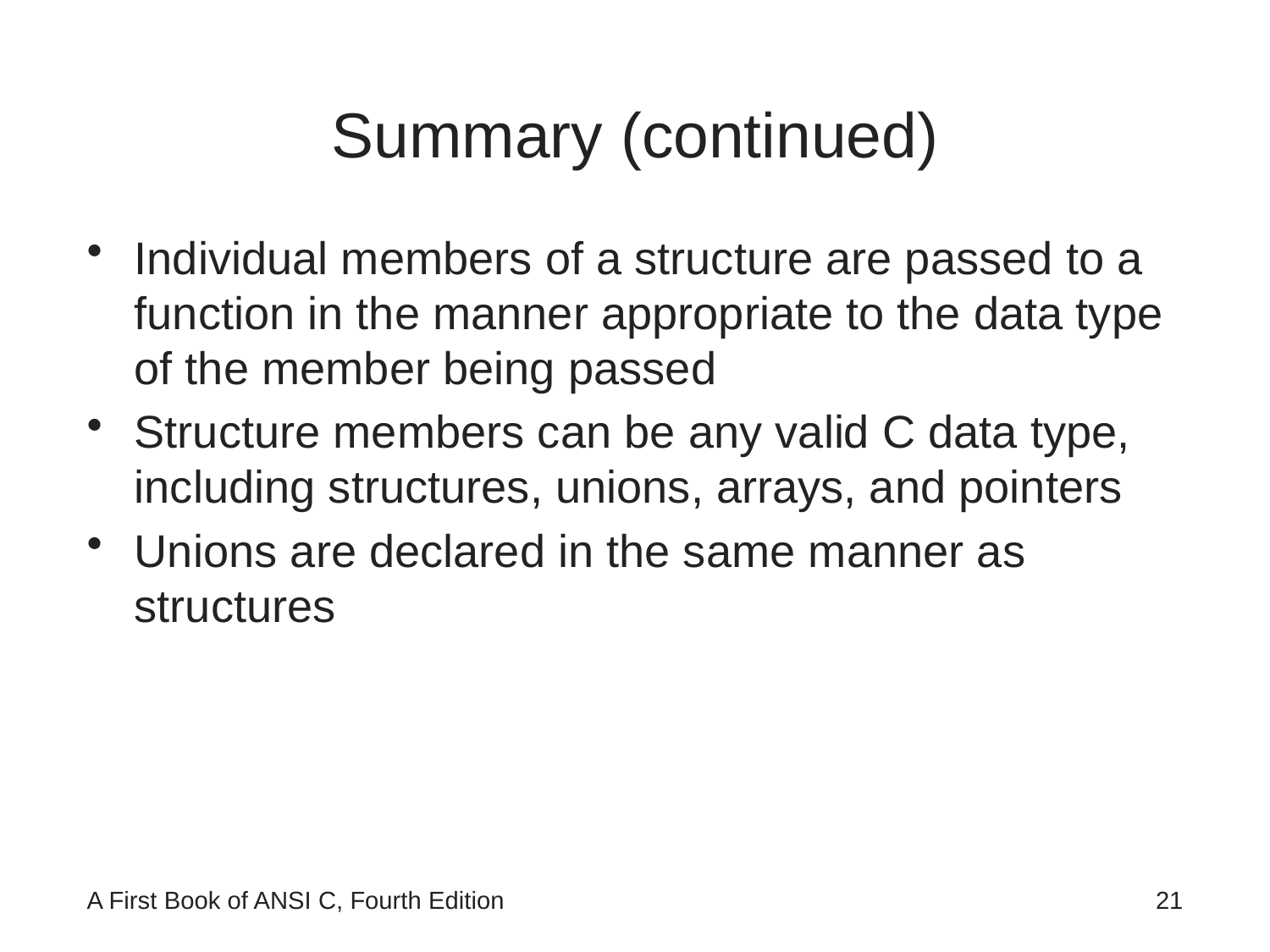

# Summary (continued)
Individual members of a structure are passed to a function in the manner appropriate to the data type of the member being passed
Structure members can be any valid C data type, including structures, unions, arrays, and pointers
Unions are declared in the same manner as structures

A First Book of ANSI C, Fourth Edition
21